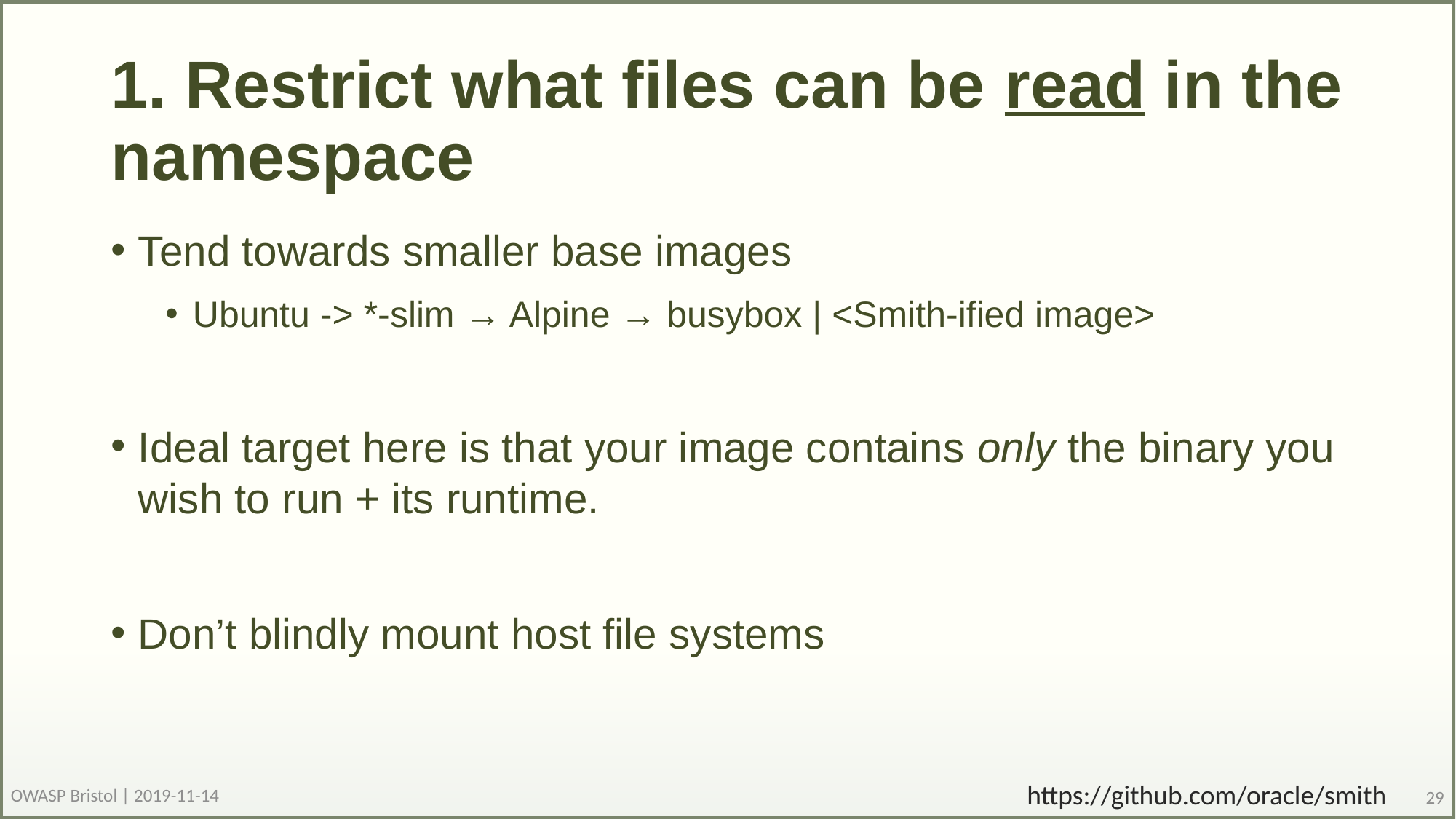

# 1. Restrict what files can be read in the namespace
Tend towards smaller base images
Ubuntu -> *-slim → Alpine → busybox | <Smith-ified image>

Ideal target here is that your image contains only the binary you wish to run + its runtime.

Don’t blindly mount host file systems
https://github.com/oracle/smith
OWASP Bristol | 2019-11-14
29